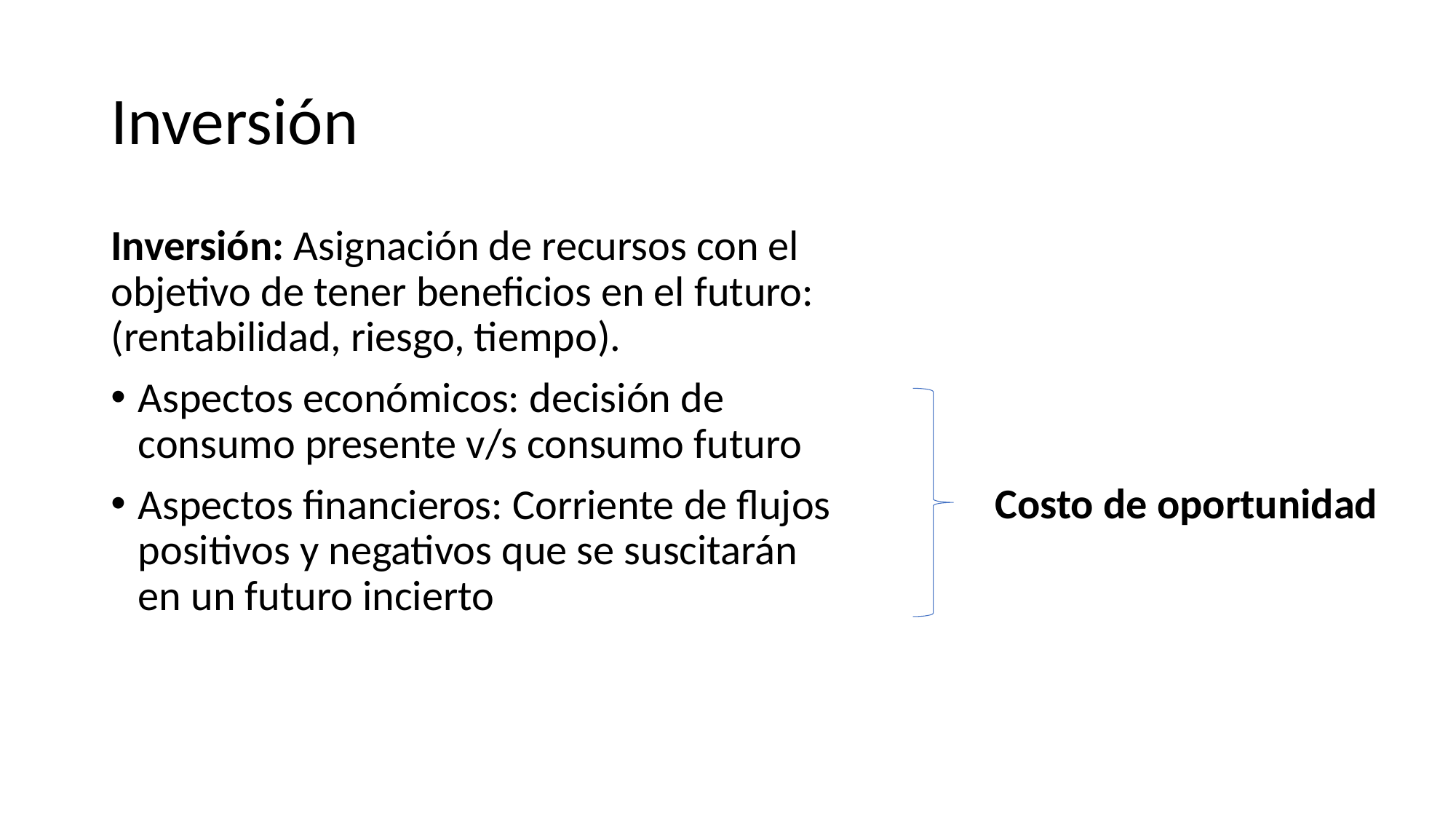

# Inversión
Inversión: Asignación de recursos con el objetivo de tener beneficios en el futuro: (rentabilidad, riesgo, tiempo).
Aspectos económicos: decisión de consumo presente v/s consumo futuro
Aspectos financieros: Corriente de flujos positivos y negativos que se suscitarán en un futuro incierto

Costo de oportunidad